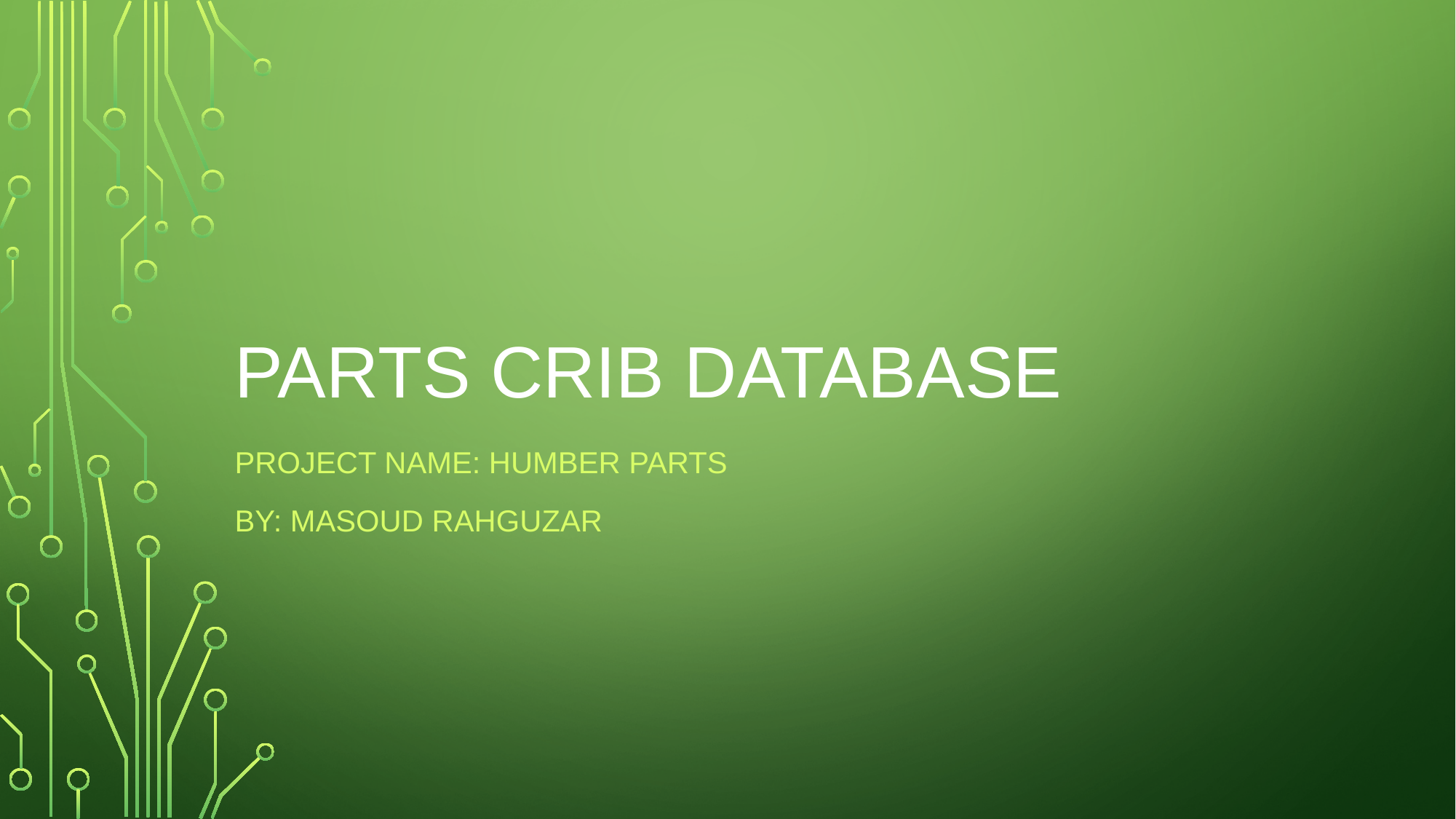

# Parts Crib database
Project Name: Humber parts
by: Masoud rahguzar